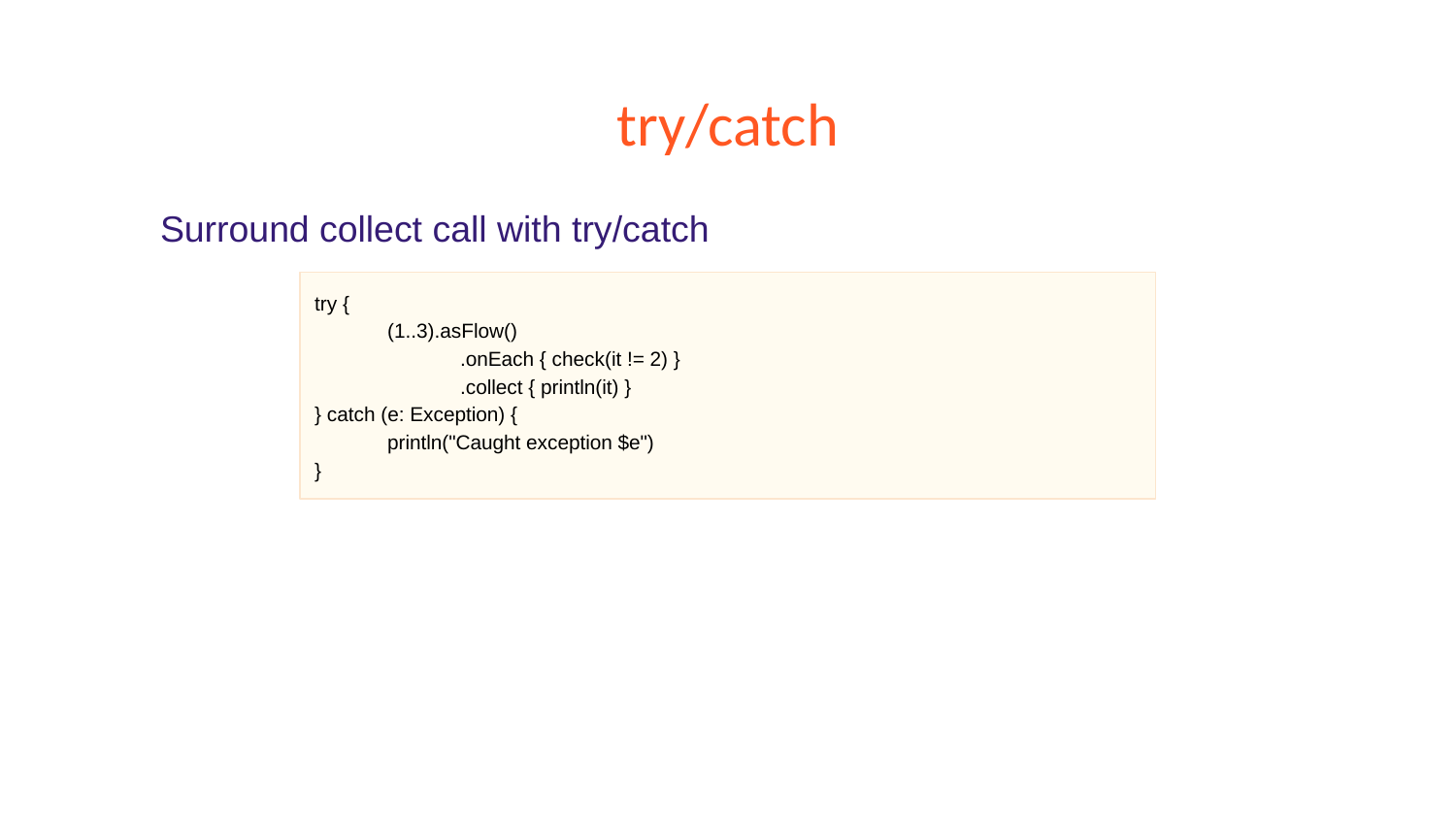

# try/catch
Surround collect call with try/catch
try {
(1..3).asFlow()
.onEach { check(it != 2) }
.collect { println(it) }
} catch (e: Exception) {
println("Caught exception $e")
}